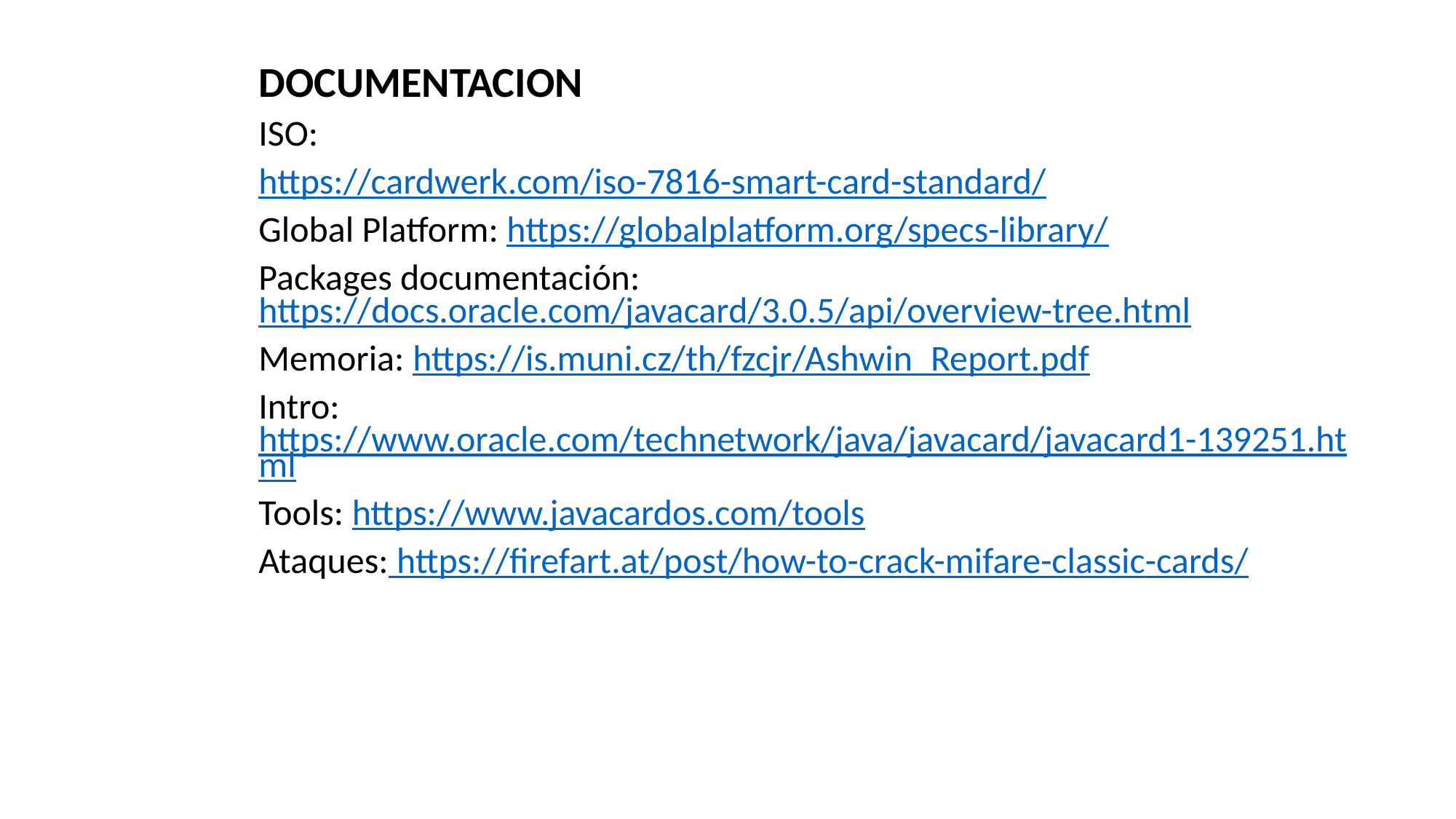

DOCUMENTACION
ISO:
https://cardwerk.com/iso-7816-smart-card-standard/
Global Platform: https://globalplatform.org/specs-library/
Packages documentación: https://docs.oracle.com/javacard/3.0.5/api/overview-tree.html
Memoria: https://is.muni.cz/th/fzcjr/Ashwin_Report.pdf
Intro: https://www.oracle.com/technetwork/java/javacard/javacard1-139251.html
Tools: https://www.javacardos.com/tools
Ataques: https://firefart.at/post/how-to-crack-mifare-classic-cards/